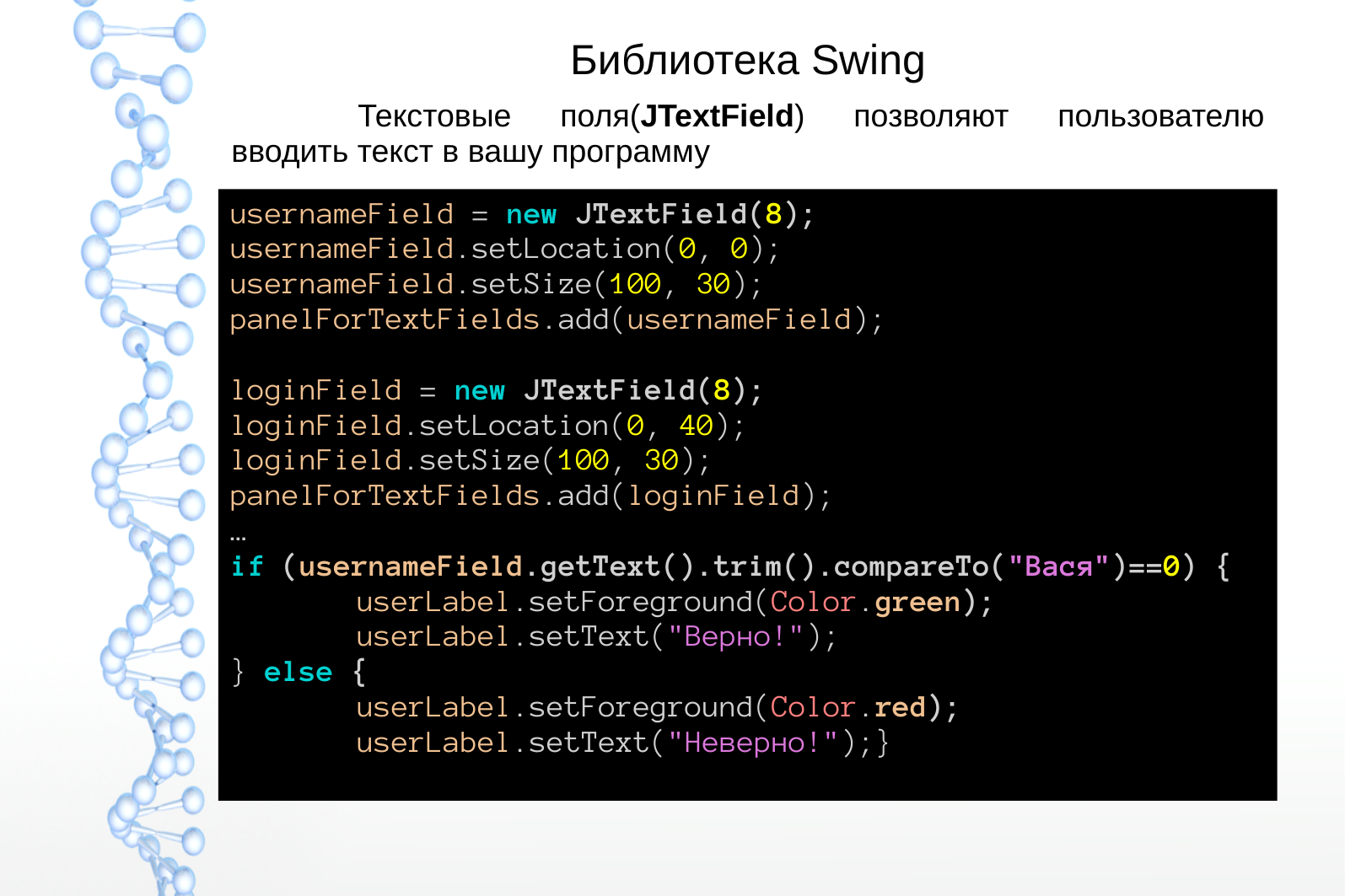

# Библиотека Swing
	Текстовые поля(JTextField) позволяют пользователю вводить текст в вашу программу
usernameField = new JTextField(8);
usernameField.setLocation(0, 0);
usernameField.setSize(100, 30);
panelForTextFields.add(usernameField);

loginField = new JTextField(8);
loginField.setLocation(0, 40);
loginField.setSize(100, 30);
panelForTextFields.add(loginField);
…
if (usernameField.getText().trim().compareTo("Вася")==0) { 	userLabel.setForeground(Color.green);
 	userLabel.setText("Верно!");
} else {
	userLabel.setForeground(Color.red);
	userLabel.setText("Неверно!");}